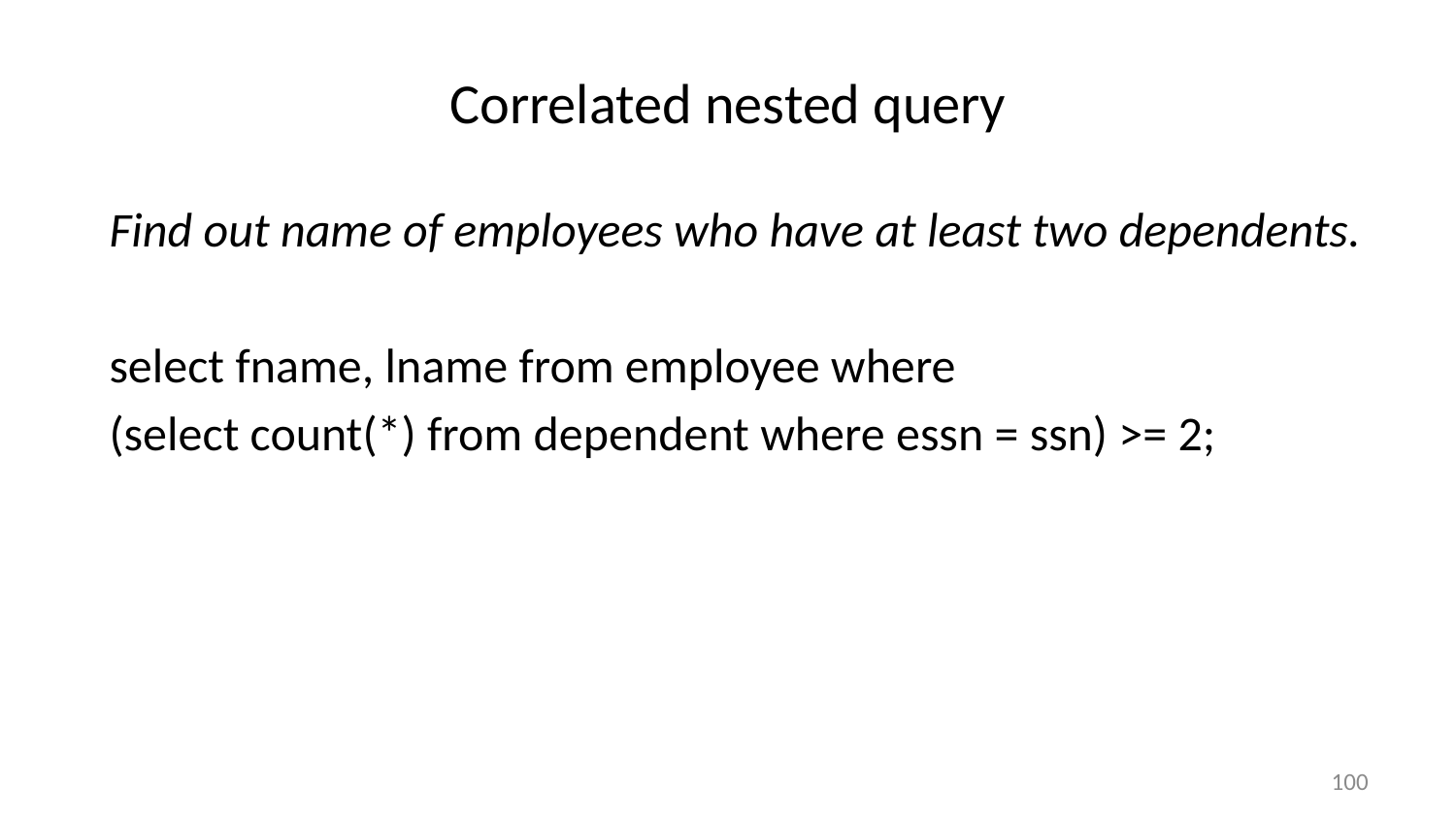

# Correlated nested query
Find out name of employees who have at least two dependents.

select fname, lname from employee where
(select count(*) from dependent where essn = ssn) >= 2;
100